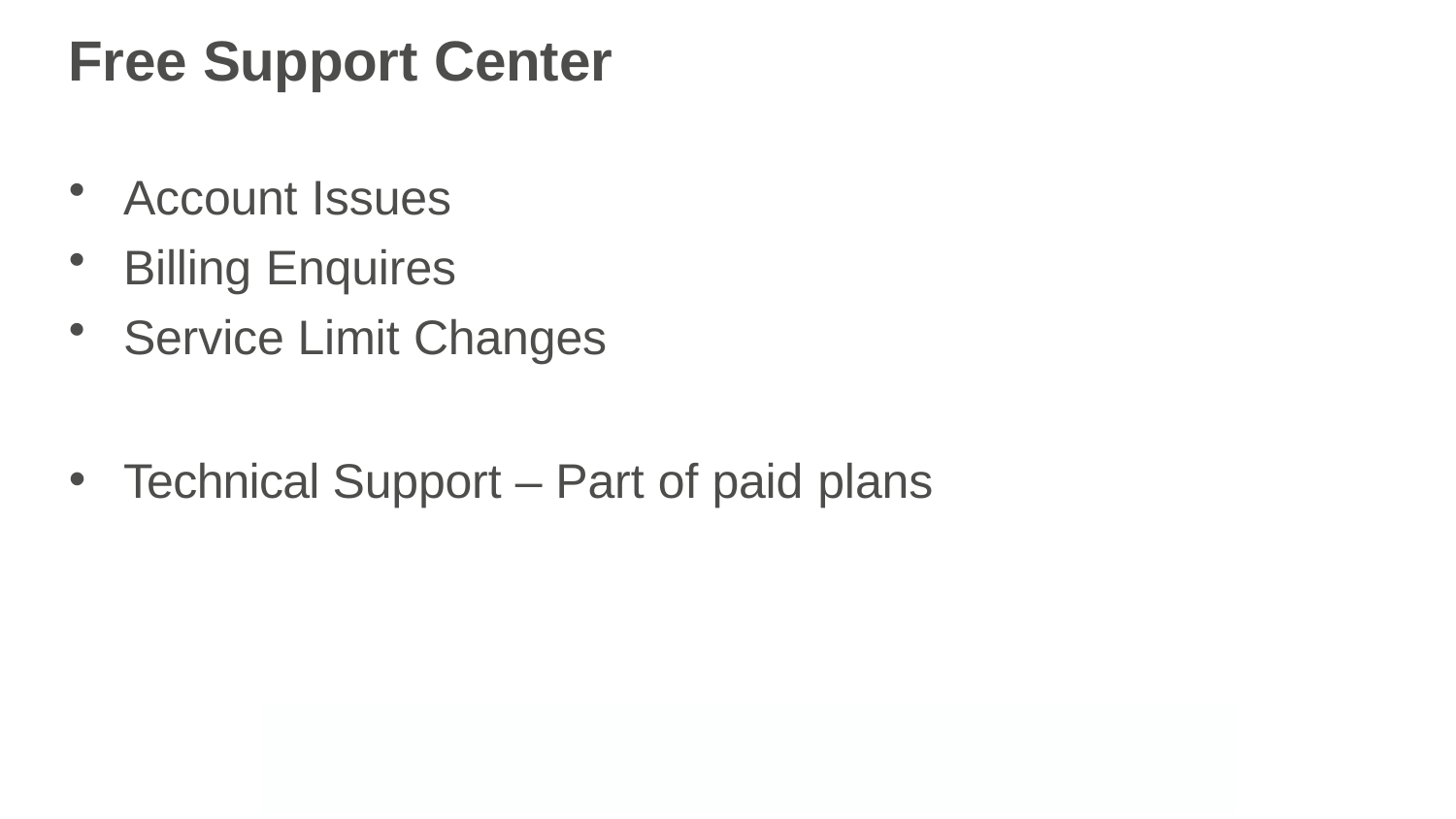

# Free Support Center
Account Issues
Billing Enquires
Service Limit Changes

Technical Support – Part of paid plans